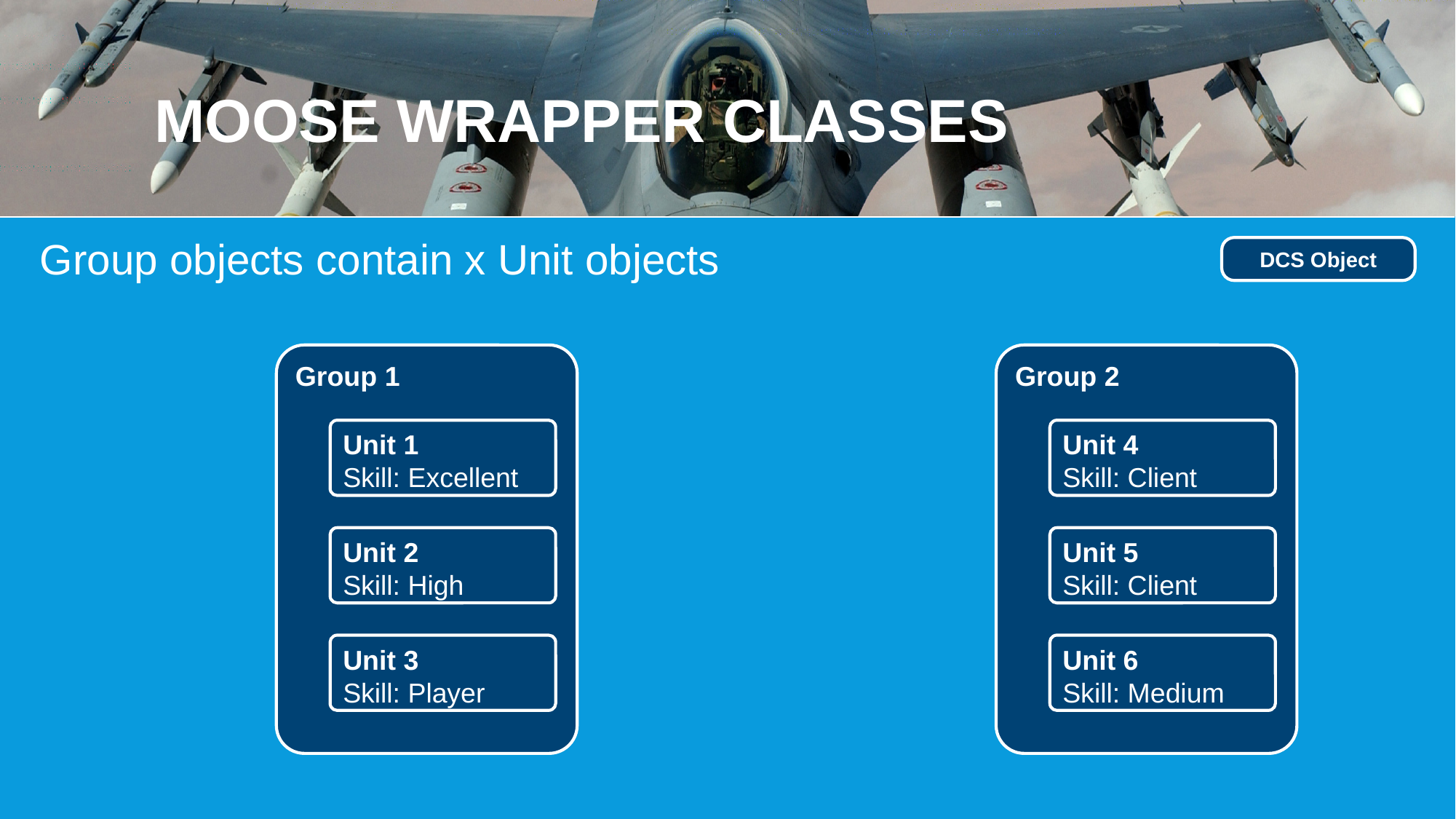

# MOOSE WRAPPER CLASSES
Group objects contain x Unit objects
DCS Object
Group 1
Group 2
Unit 1
Skill: Excellent
Unit 4
Skill: Client
Unit 2
Skill: High
Unit 5
Skill: Client
Unit 3
Skill: Player
Unit 6
Skill: Medium